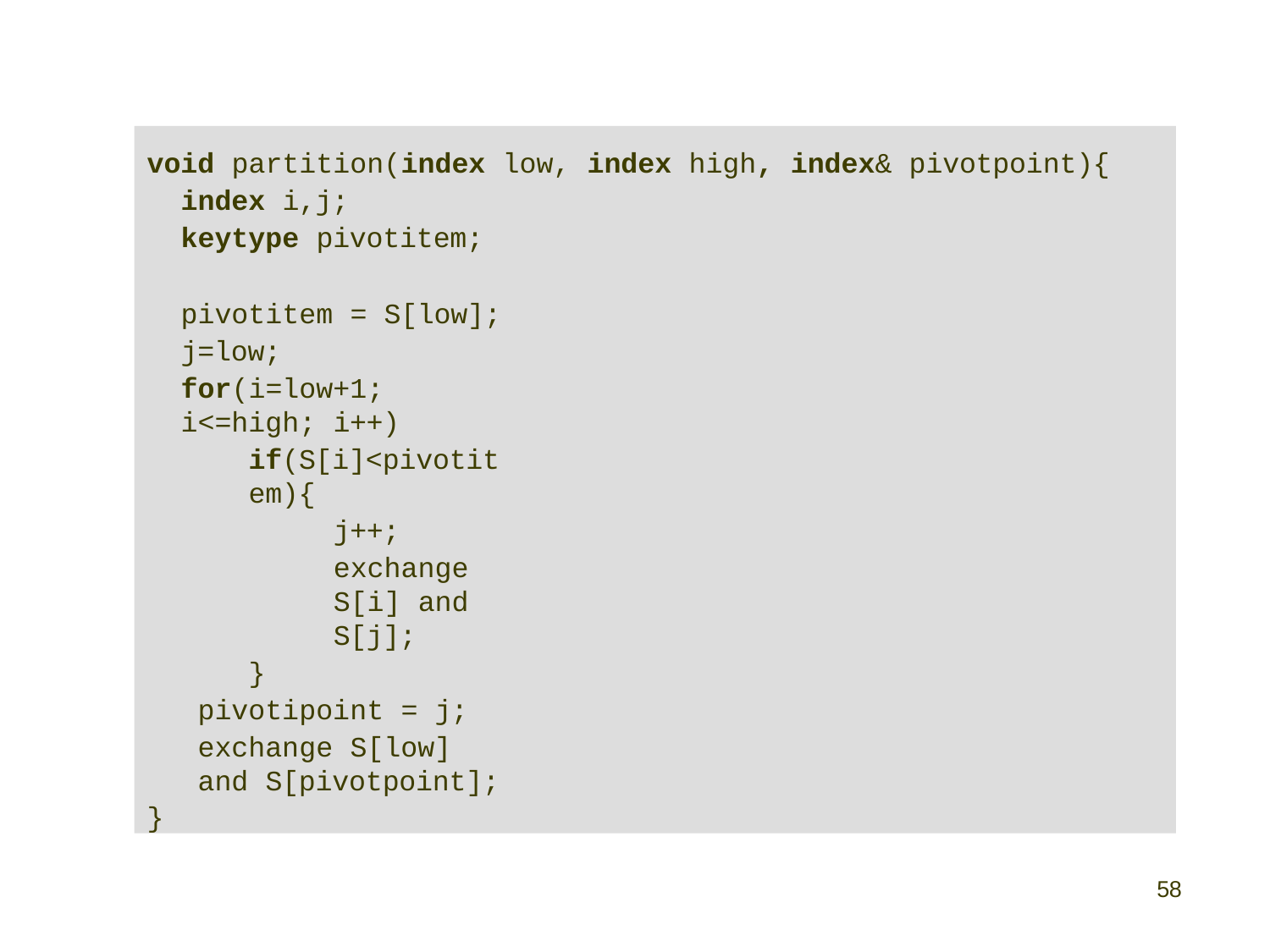

void partition(index low, index high, index& pivotpoint){
index i,j;
keytype pivotitem;

pivotitem = S[low]; j=low;
for(i=low+1; i<=high; i++)
if(S[i]<pivotitem){
j++;
exchange S[i] and S[j];
}
pivotipoint = j;
exchange S[low] and S[pivotpoint];
}
58